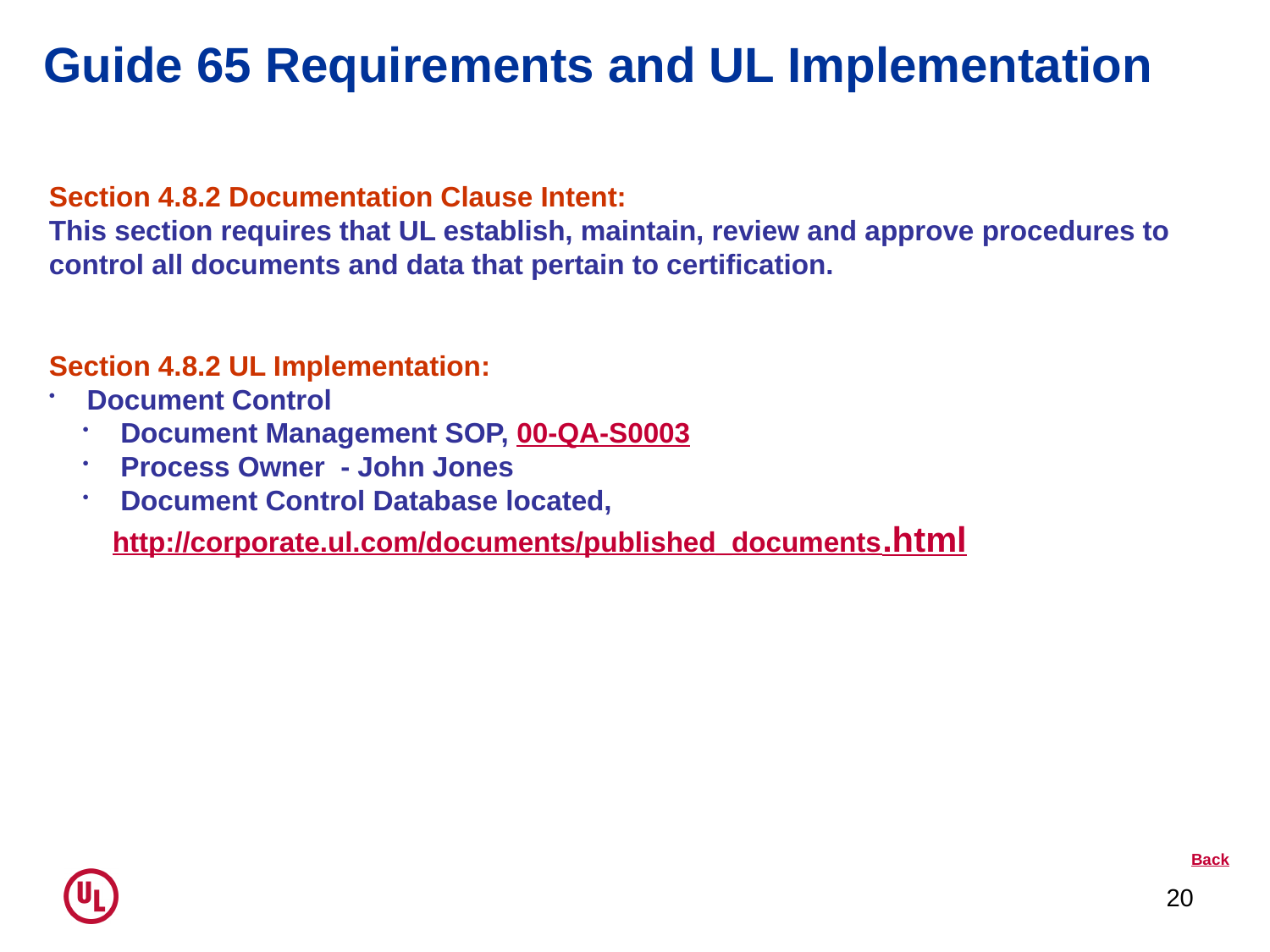

Guide 65 Requirements and UL Implementation

Section 4.8.2 Documentation Clause Intent:
This section requires that UL establish, maintain, review and approve procedures to control all documents and data that pertain to certification.

Section 4.8.2 UL Implementation:
 Document Control
 Document Management SOP, 00-QA-S0003
 Process Owner  - John Jones
 Document Control Database located,
http://corporate.ul.com/documents/published_documents.html

 Back
20